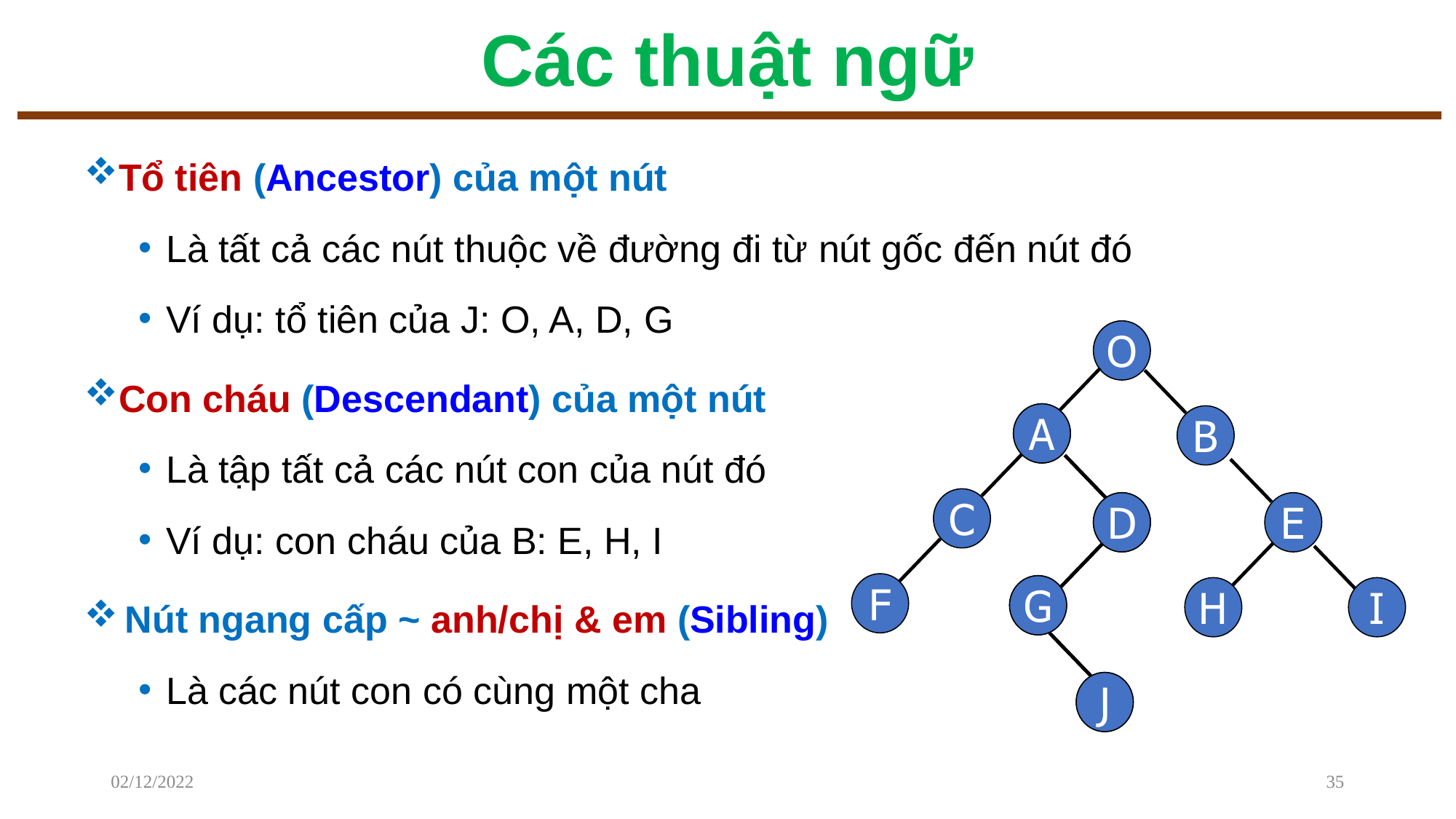

# Các thuật ngữ
Tổ tiên (Ancestor) của một nút
Là tất cả các nút thuộc về đường đi từ nút gốc đến nút đó
Ví dụ: tổ tiên của J: O, A, D, G
Con cháu (Descendant) của một nút
Là tập tất cả các nút con của nút đó
Ví dụ: con cháu của B: E, H, I
Nút ngang cấp ~ anh/chị & em (Sibling)
Là các nút con có cùng một cha
O

A
A
B

C
D
D
E

F
G
G
H
I

J
J
02/12/2022
35